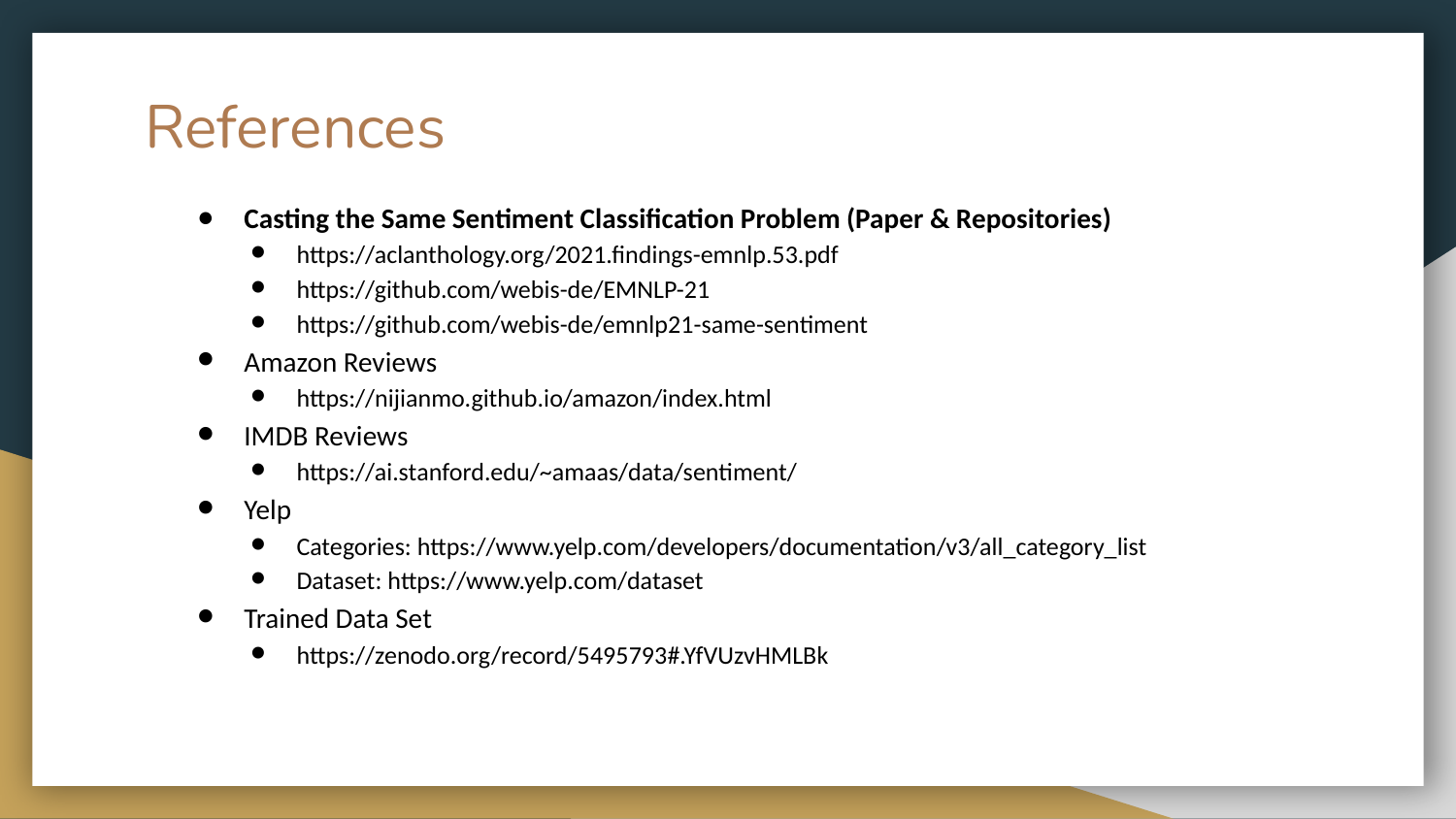

# References
Casting the Same Sentiment Classification Problem (Paper & Repositories)​
https://aclanthology.org/2021.findings-emnlp.53.pdf​
https://github.com/webis-de/EMNLP-21​
https://github.com/webis-de/emnlp21-same-sentiment​
Amazon Reviews​
https://nijianmo.github.io/amazon/index.html ​
IMDB Reviews​
https://ai.stanford.edu/~amaas/data/sentiment/ ​
Yelp​
Categories: https://www.yelp.com/developers/documentation/v3/all_category_list ​
Dataset: https://www.yelp.com/dataset  ​
Trained Data Set​
https://zenodo.org/record/5495793#.YfVUzvHMLBk​